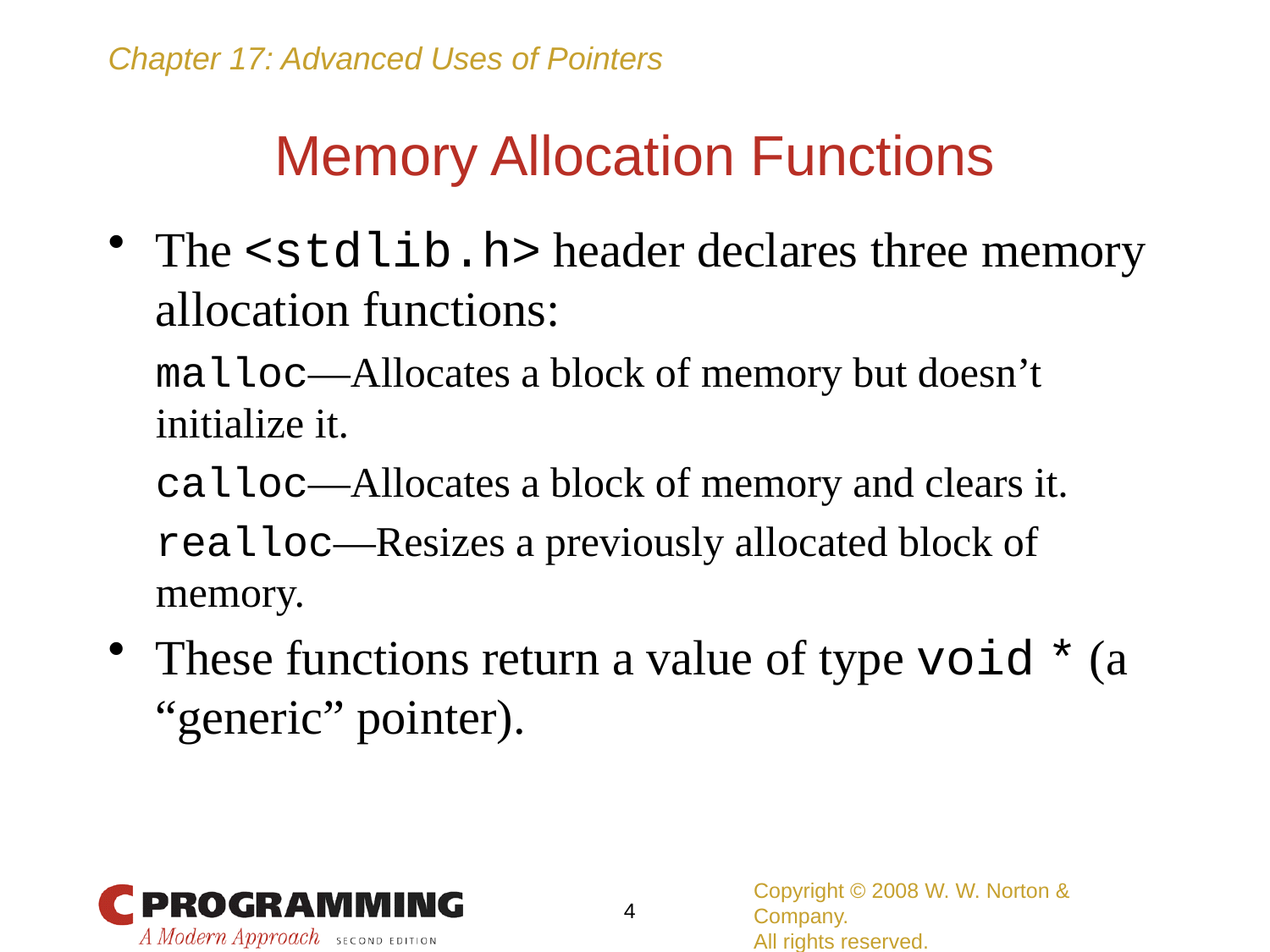

# Memory Allocation Functions
The <stdlib.h> header declares three memory allocation functions:
	malloc—Allocates a block of memory but doesn’t initialize it.
	calloc—Allocates a block of memory and clears it.
	realloc—Resizes a previously allocated block of memory.
These functions return a value of type void * (a “generic” pointer).
Copyright © 2008 W. W. Norton & Company.
All rights reserved.
4